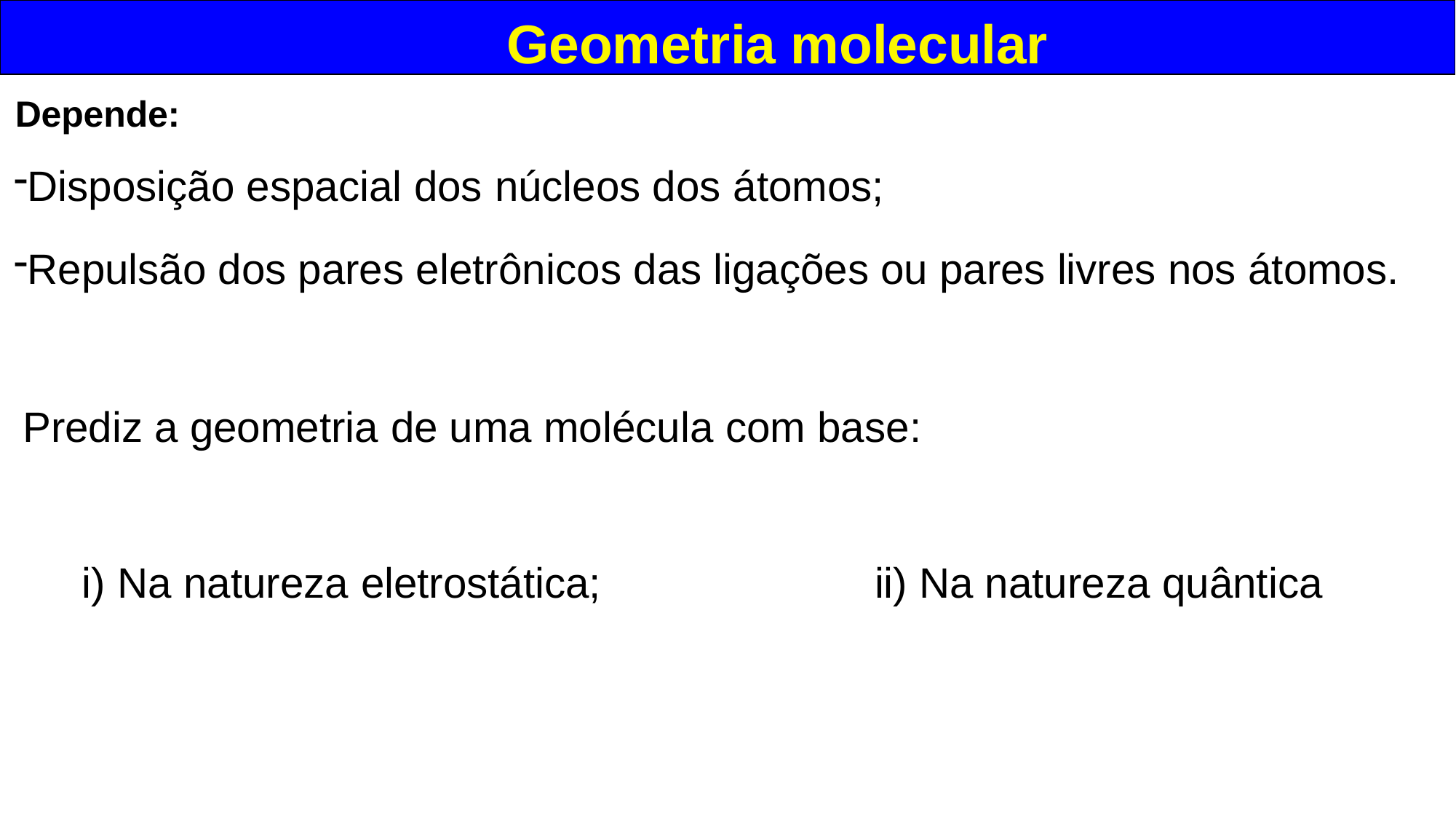

Geometria molecular
#
Depende:
Disposição espacial dos núcleos dos átomos;
Repulsão dos pares eletrônicos das ligações ou pares livres nos átomos.
Prediz a geometria de uma molécula com base:

     i) Na natureza eletrostática; 			ii) Na natureza quântica